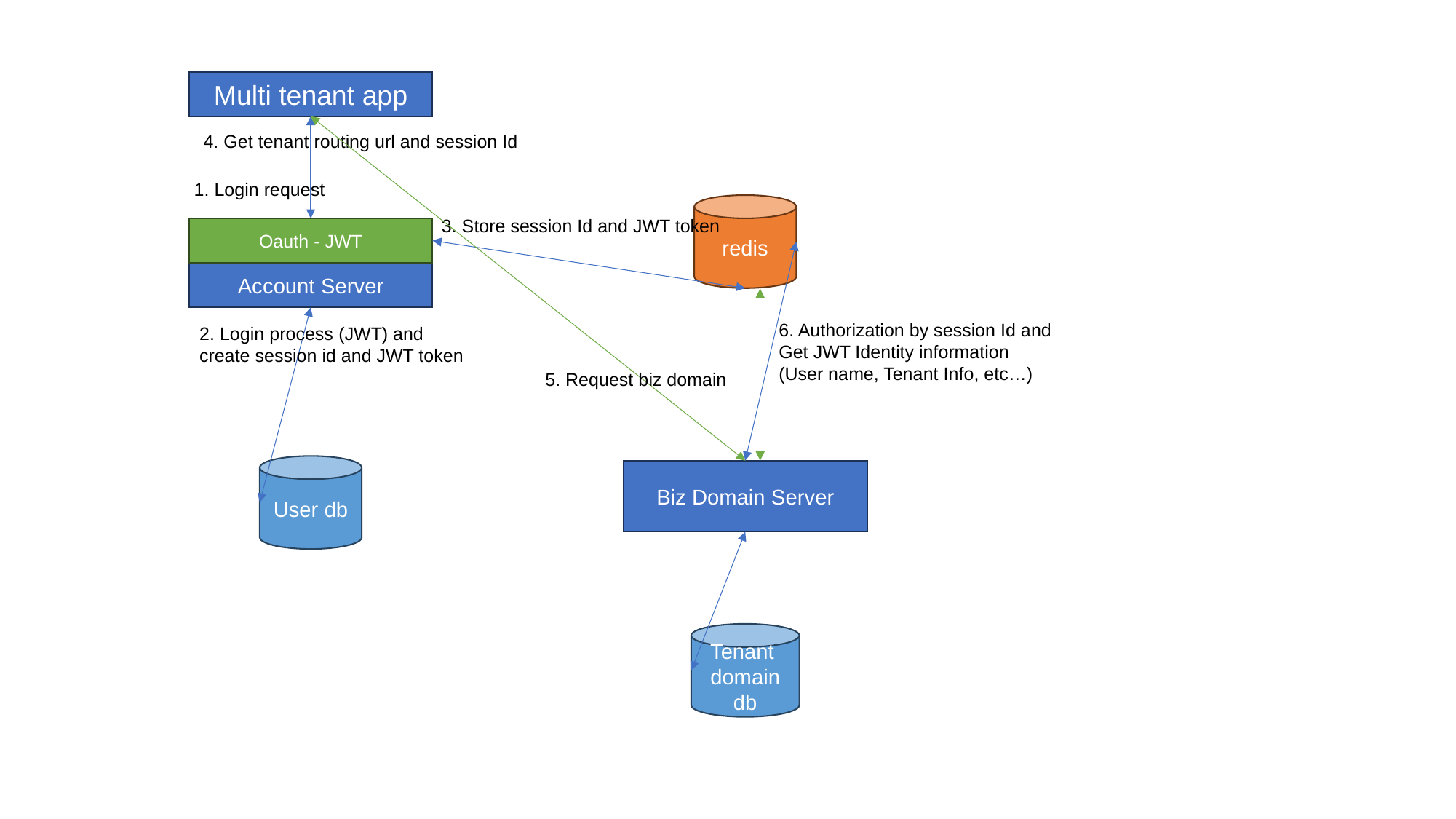

Multi tenant app
4. Get tenant routing url and session Id
1. Login request
redis
3. Store session Id and JWT token
Oauth - JWT
Account Server
6. Authorization by session Id and
Get JWT Identity information
(User name, Tenant Info, etc…)
2. Login process (JWT) and
create session id and JWT token
5. Request biz domain
User db
Biz Domain Server
Tenant
domain
db